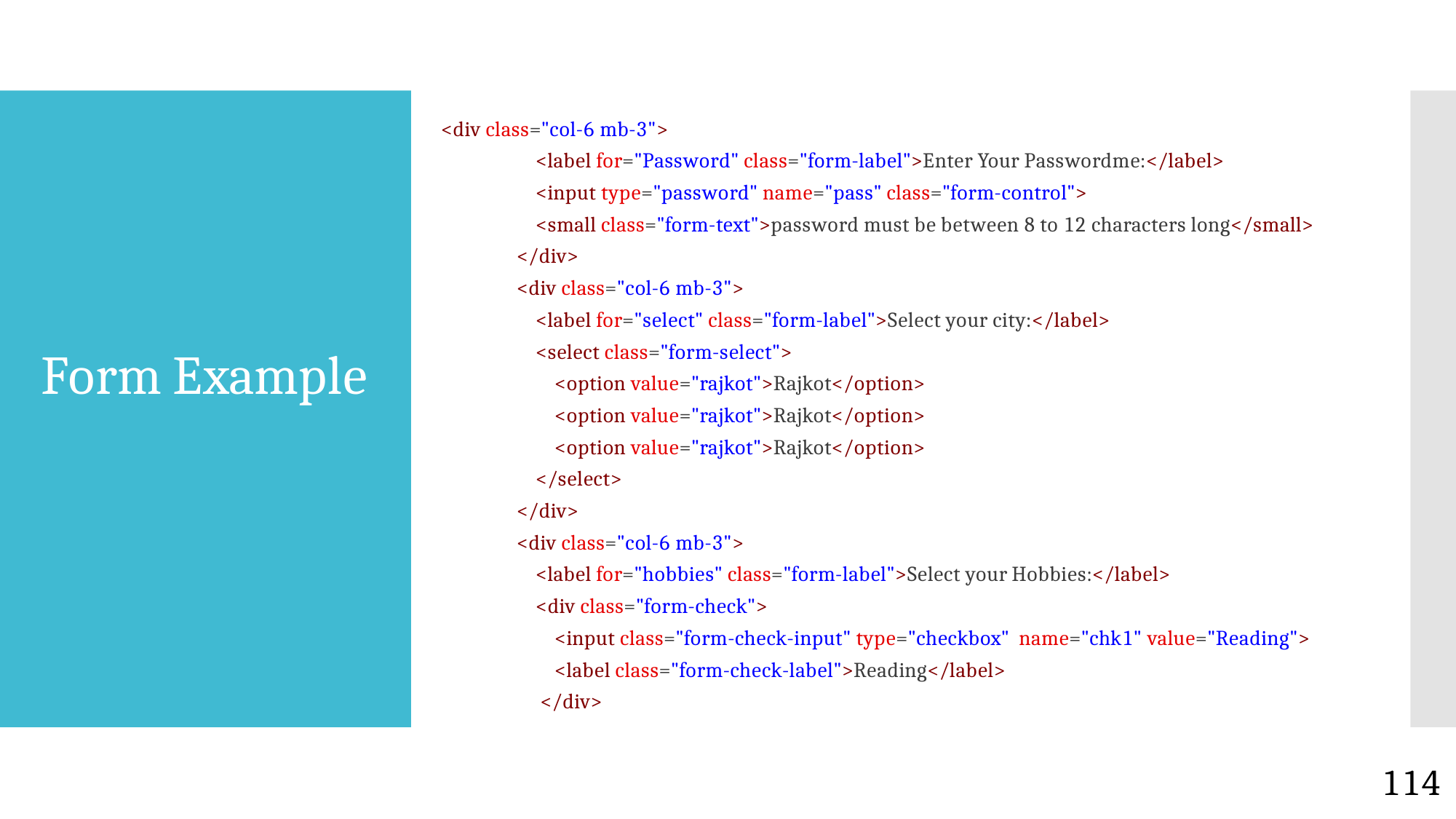

<div class="col-6 mb-3">
                    <label for="Password" class="form-label">Enter Your Passwordme:</label>
                    <input type="password" name="pass" class="form-control">
                    <small class="form-text">password must be between 8 to 12 characters long</small>
                </div>
                <div class="col-6 mb-3">
                    <label for="select" class="form-label">Select your city:</label>
                    <select class="form-select">
                        <option value="rajkot">Rajkot</option>
                        <option value="rajkot">Rajkot</option>
                        <option value="rajkot">Rajkot</option>
                    </select>
                </div>
                <div class="col-6 mb-3">
                    <label for="hobbies" class="form-label">Select your Hobbies:</label>
                    <div class="form-check">
                        <input class="form-check-input" type="checkbox"  name="chk1" value="Reading">
                        <label class="form-check-label">Reading</label>
                     </div>

# Form Example
114